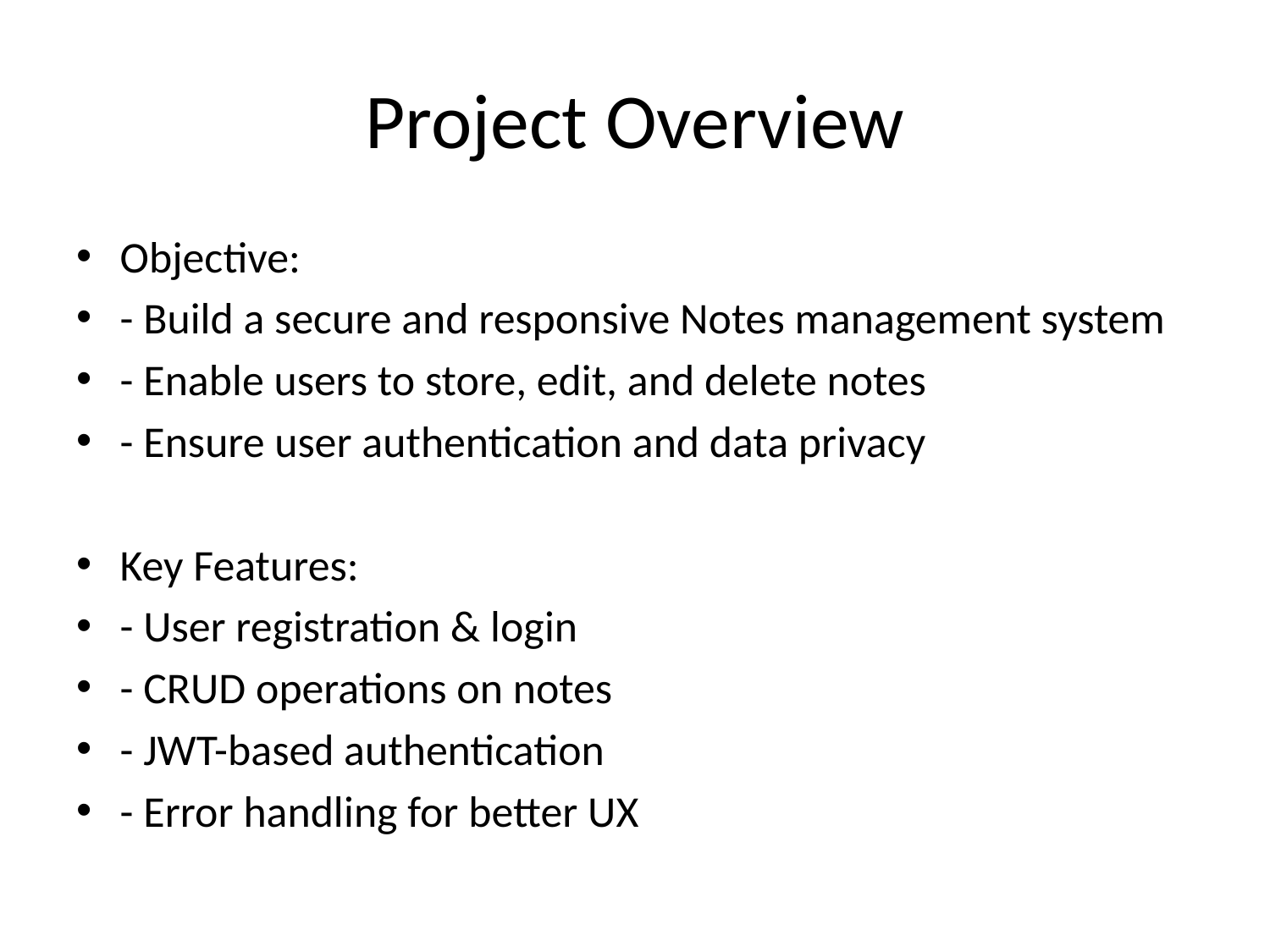

# Project Overview
Objective:
- Build a secure and responsive Notes management system
- Enable users to store, edit, and delete notes
- Ensure user authentication and data privacy

Key Features:
- User registration & login
- CRUD operations on notes
- JWT-based authentication
- Error handling for better UX